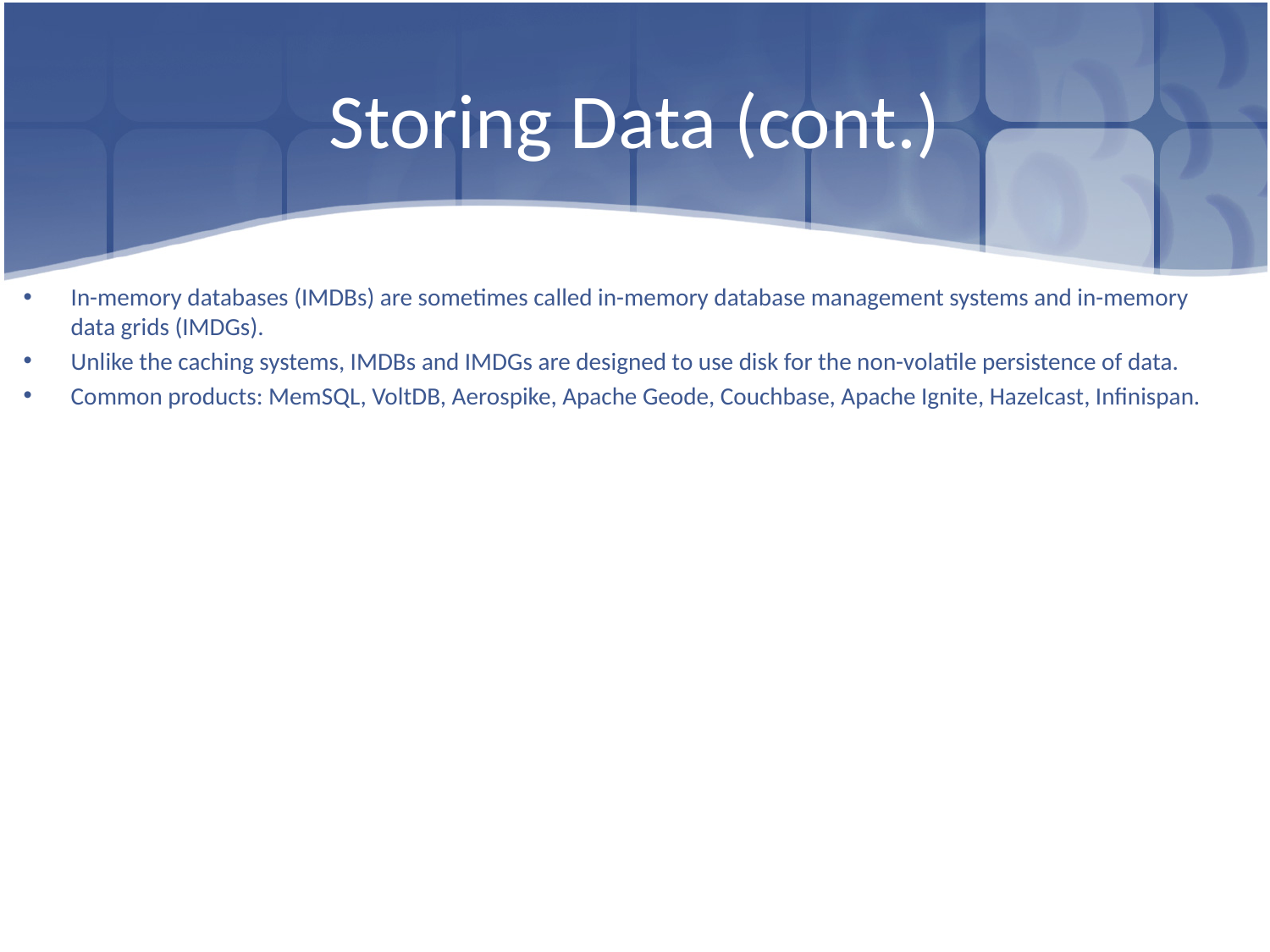

# Storing Data (cont.)
In-memory databases (IMDBs) are sometimes called in-memory database management systems and in-memory data grids (IMDGs).
Unlike the caching systems, IMDBs and IMDGs are designed to use disk for the non-volatile persistence of data.
Common products: MemSQL, VoltDB, Aerospike, Apache Geode, Couchbase, Apache Ignite, Hazelcast, Infinispan.